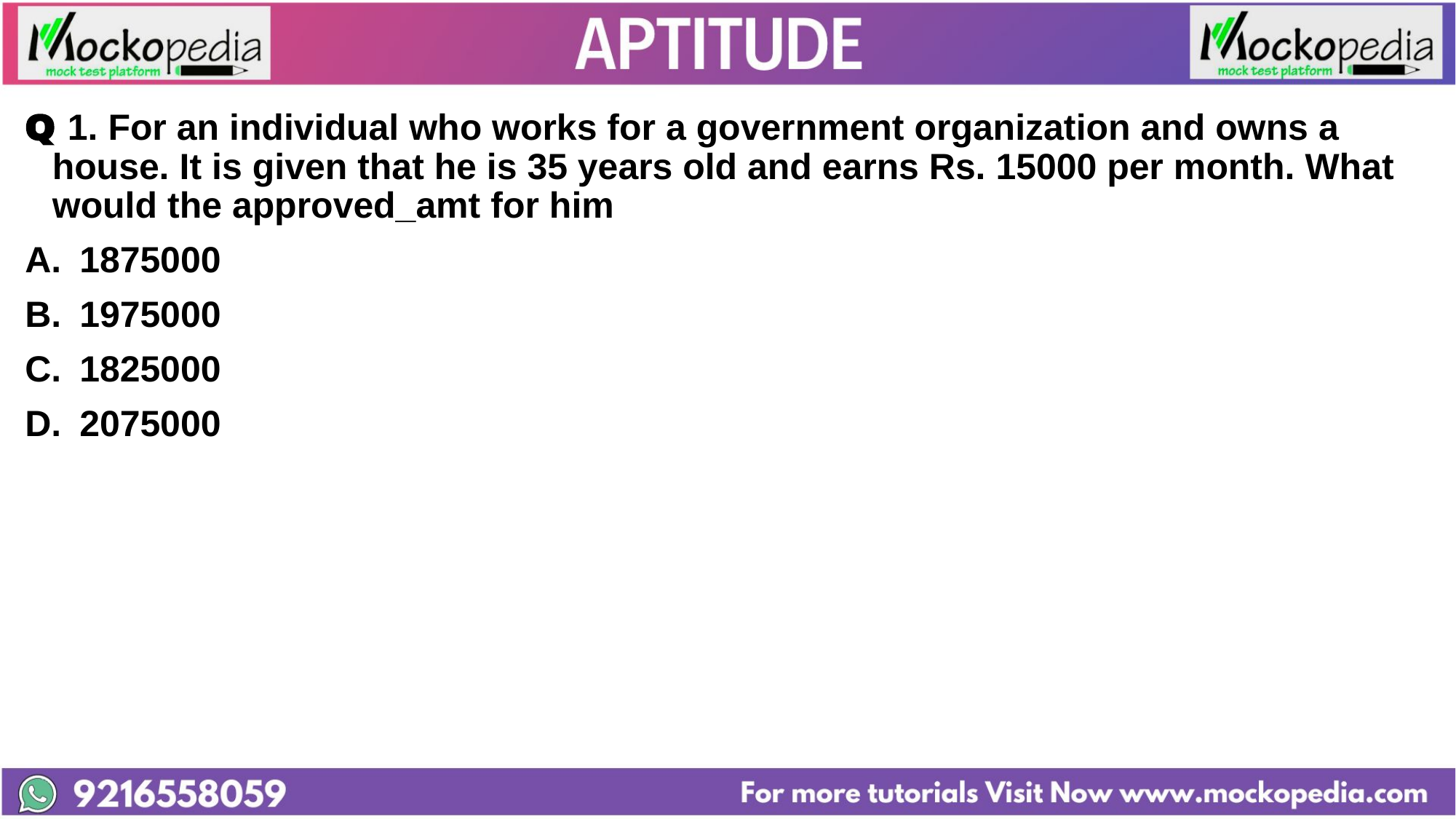

#
Q 1. For an individual who works for a government organization and owns a house. It is given that he is 35 years old and earns Rs. 15000 per month. What would the approved_amt for him
1875000
1975000
1825000
2075000